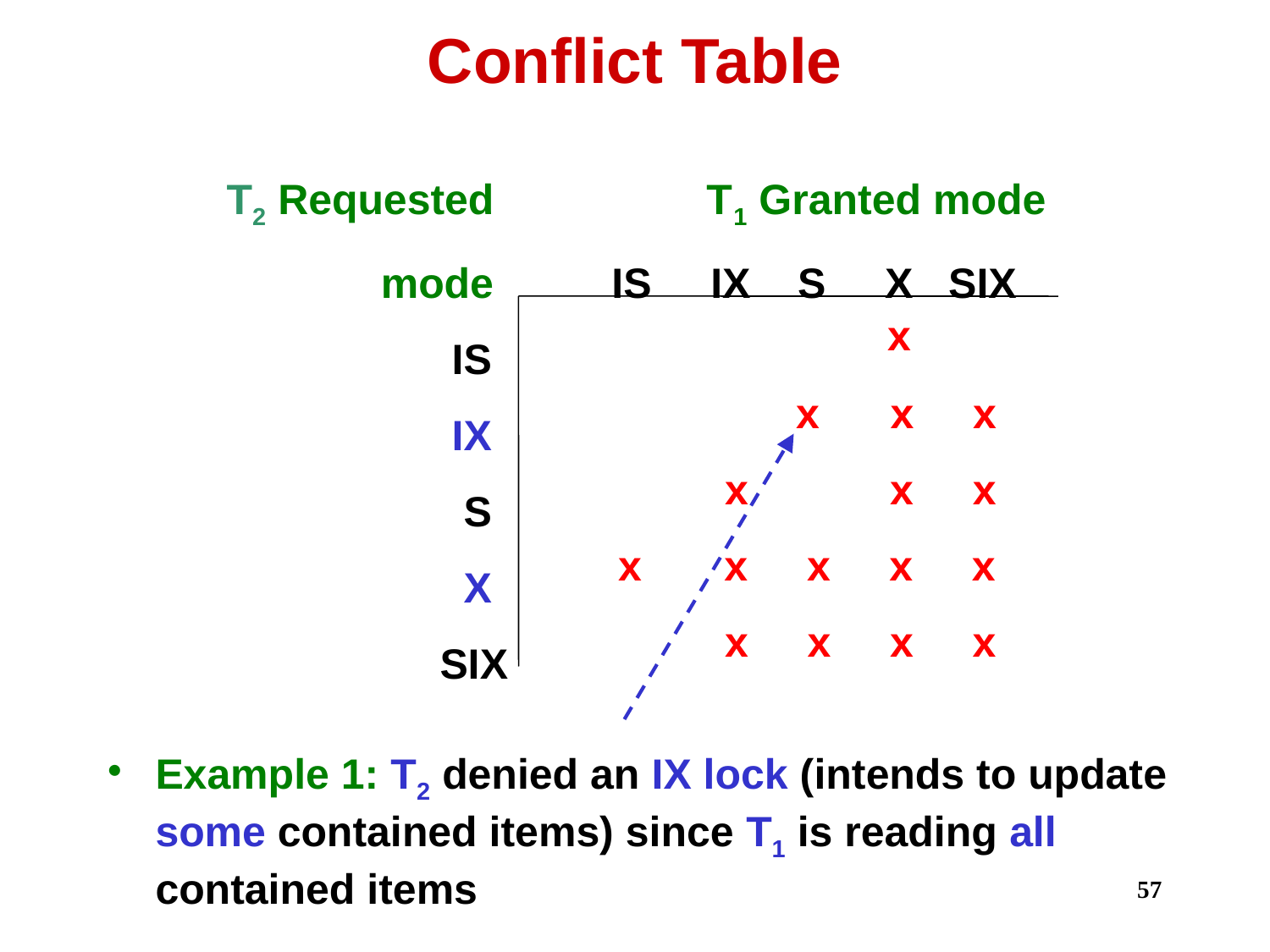

# Conflict Table
  T2 Requested                  T1 Granted mode
               mode          IS     IX    S     X   SIX
                     IS
                     IX
                      S
                      X
                    SIX
                        x
                 x      x     x
           x            x     x
  x       x     x     x     x
           x     x     x     x

Example 1: T2 denied an IX lock (intends to update some contained items) since T1 is reading all contained items
57